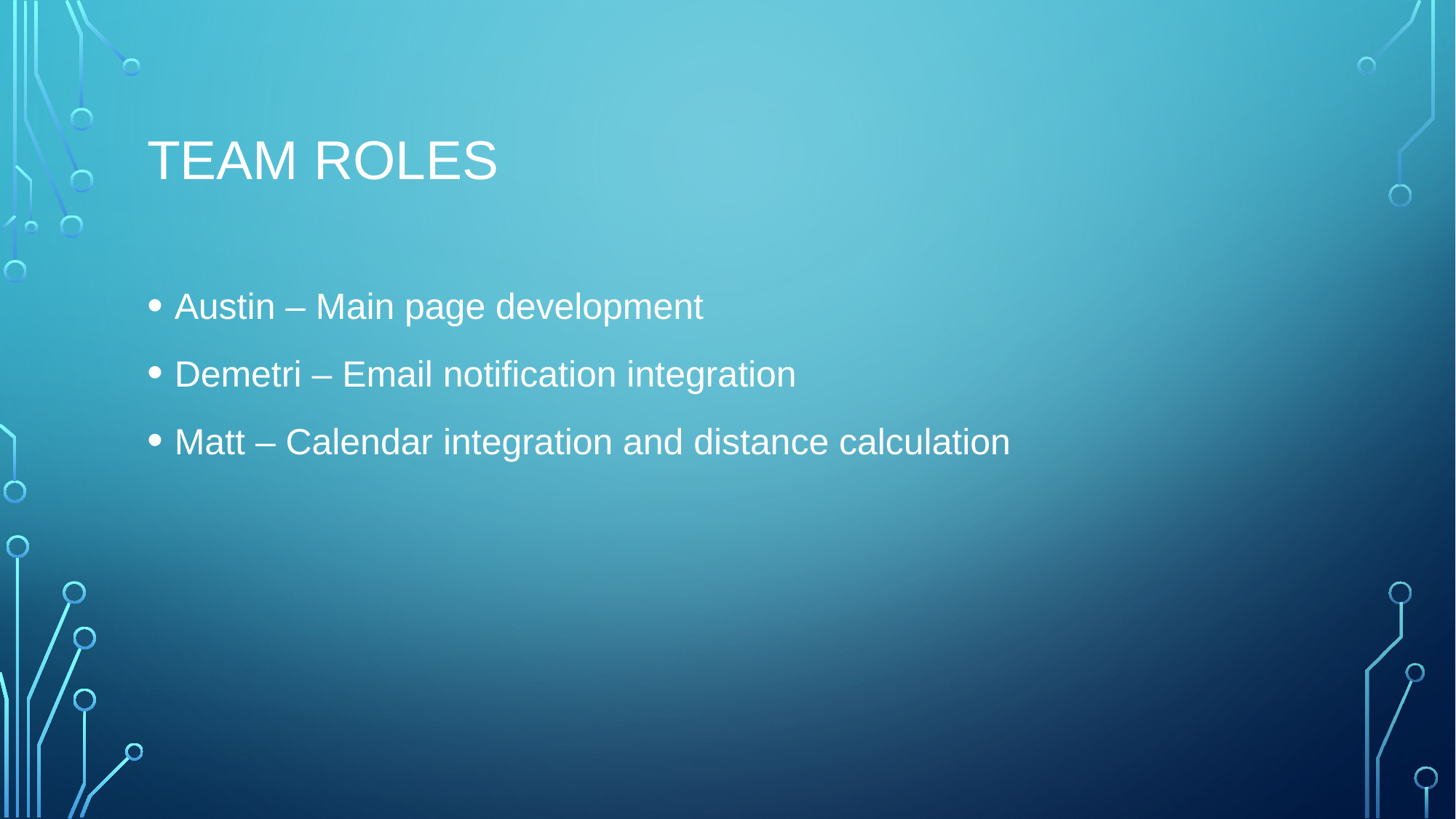

# Team Roles
Austin – Main page development
Demetri – Email notification integration
Matt – Calendar integration and distance calculation